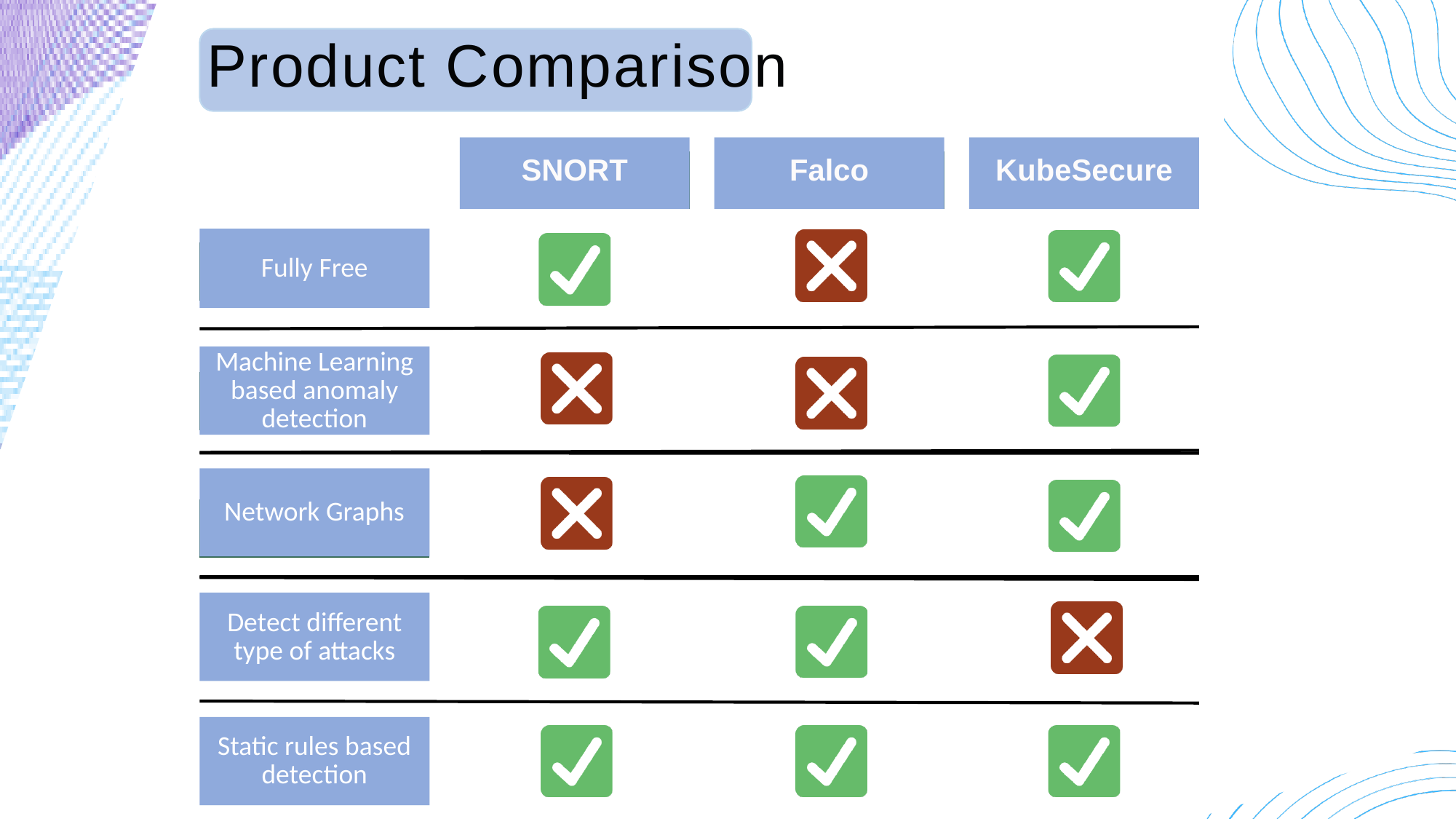

Product Comparison

SNORT

Falco

KubeSecure

Fully Free

Machine Learning based anomaly detection

Network Graphs

Detect different type of attacks

Static rules based detection